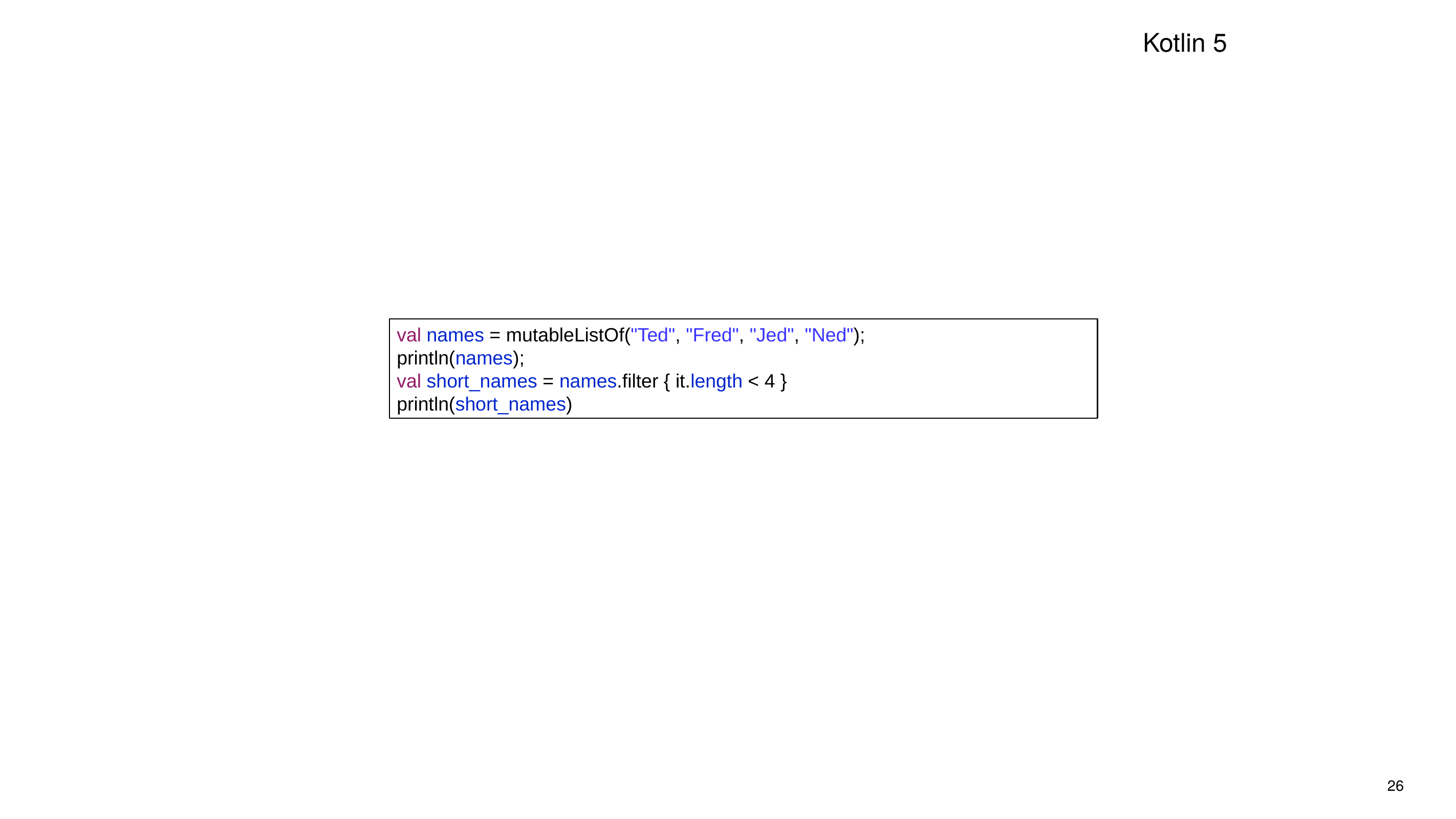

Kotlin 5
val names = mutableListOf("Ted", "Fred", "Jed", "Ned");
println(names);
val short_names = names.filter { it.length < 4 }
println(short_names)
26